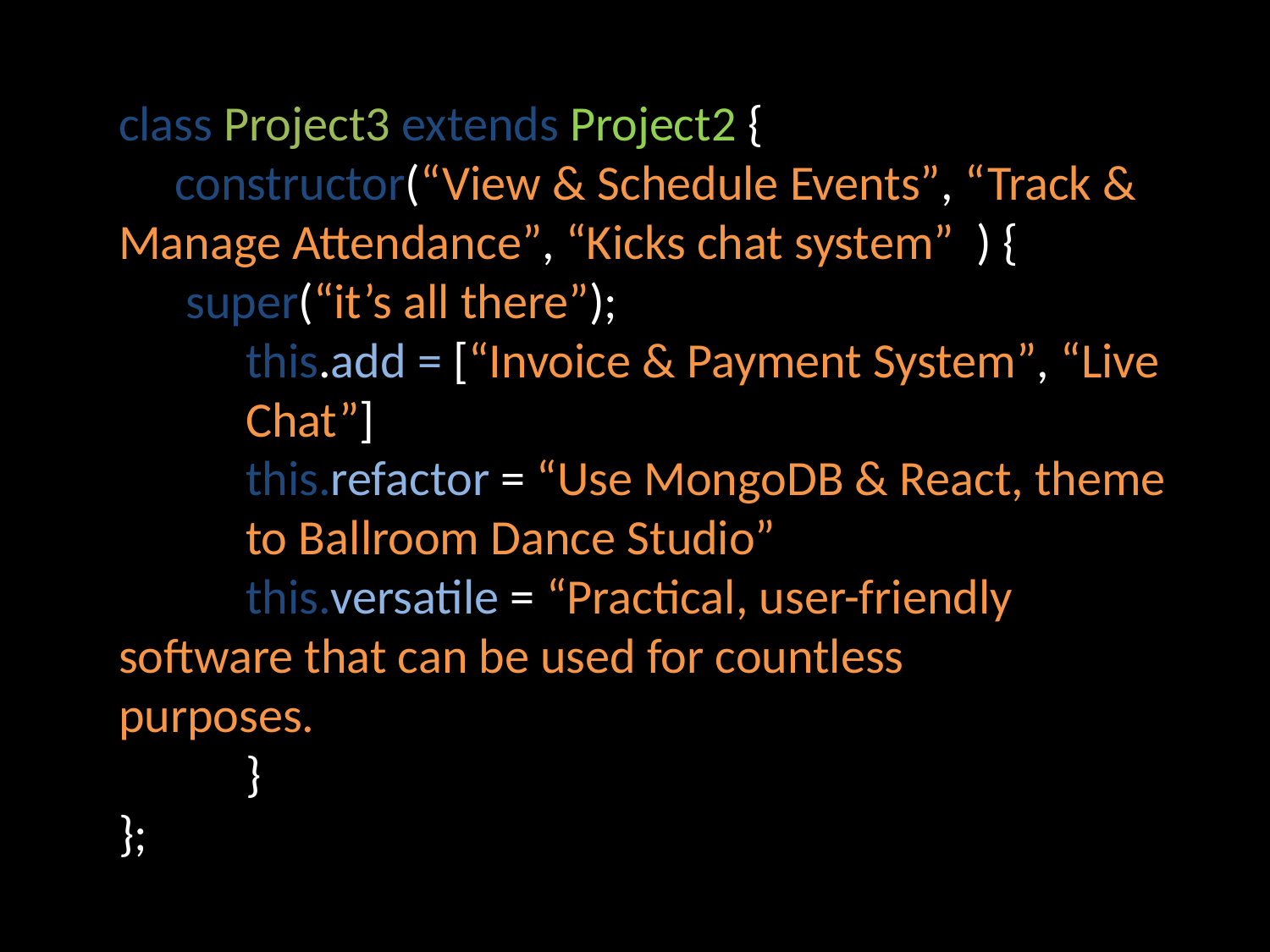

# class Project3 extends Project2 { constructor(“View & Schedule Events”, “Track & Manage Attendance”, “Kicks chat system”  ) { super(“it’s all there”); this.add = [“Invoice & Payment System”, “Live 	Chat”] this.refactor = “Use MongoDB & React, theme 	to Ballroom Dance Studio” this.versatile = “Practical, user-friendly 	software that can be used for countless 	purposes. } };